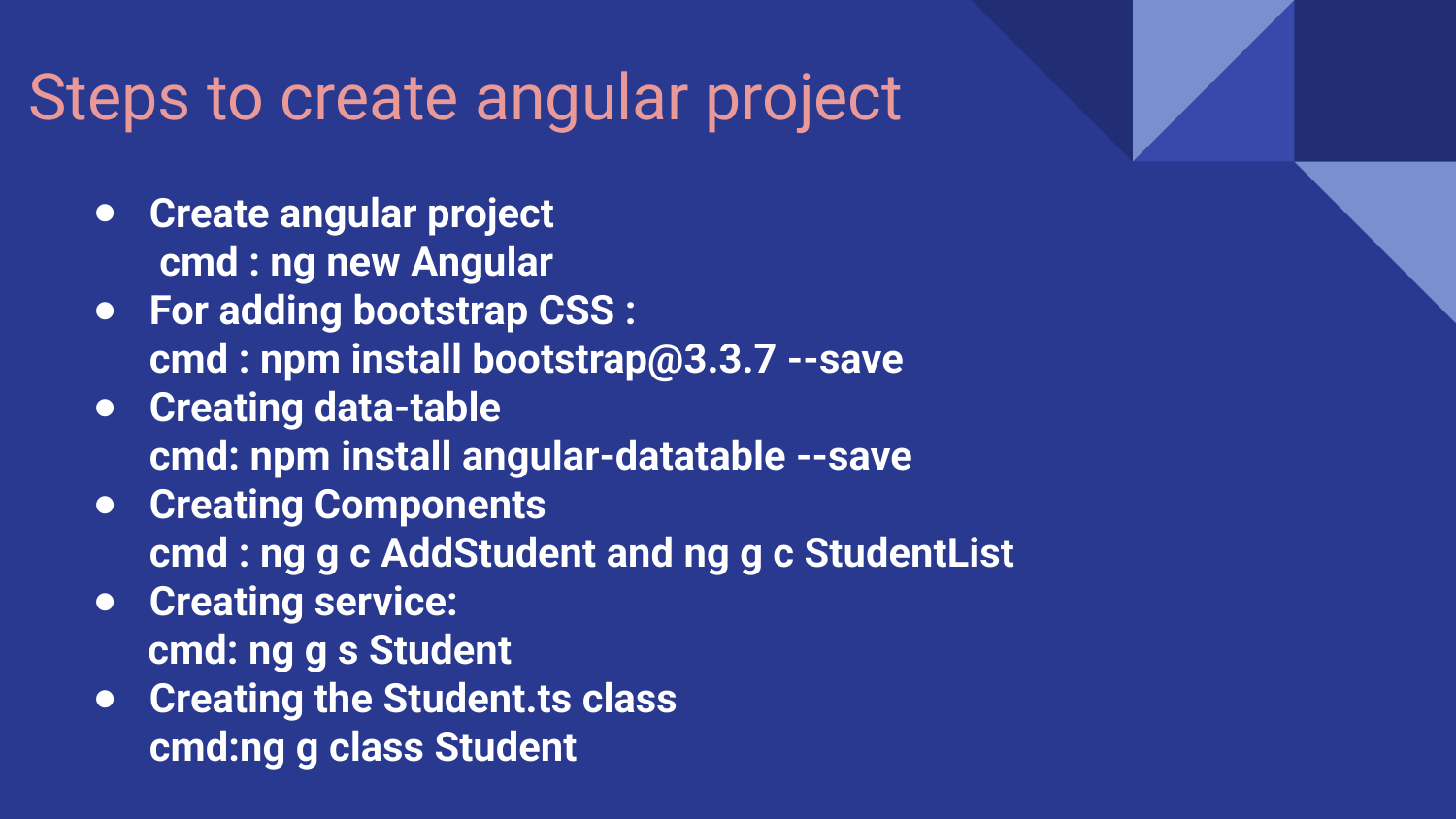

# Steps to create angular project

Create angular project
 cmd : ng new Angular
For adding bootstrap CSS :
cmd : npm install bootstrap@3.3.7 --save
Creating data-table
cmd: npm install angular-datatable --save
Creating Components
cmd : ng g c AddStudent and ng g c StudentList
Creating service:
       cmd: ng g s Student
Creating the Student.ts class
cmd:ng g class Student